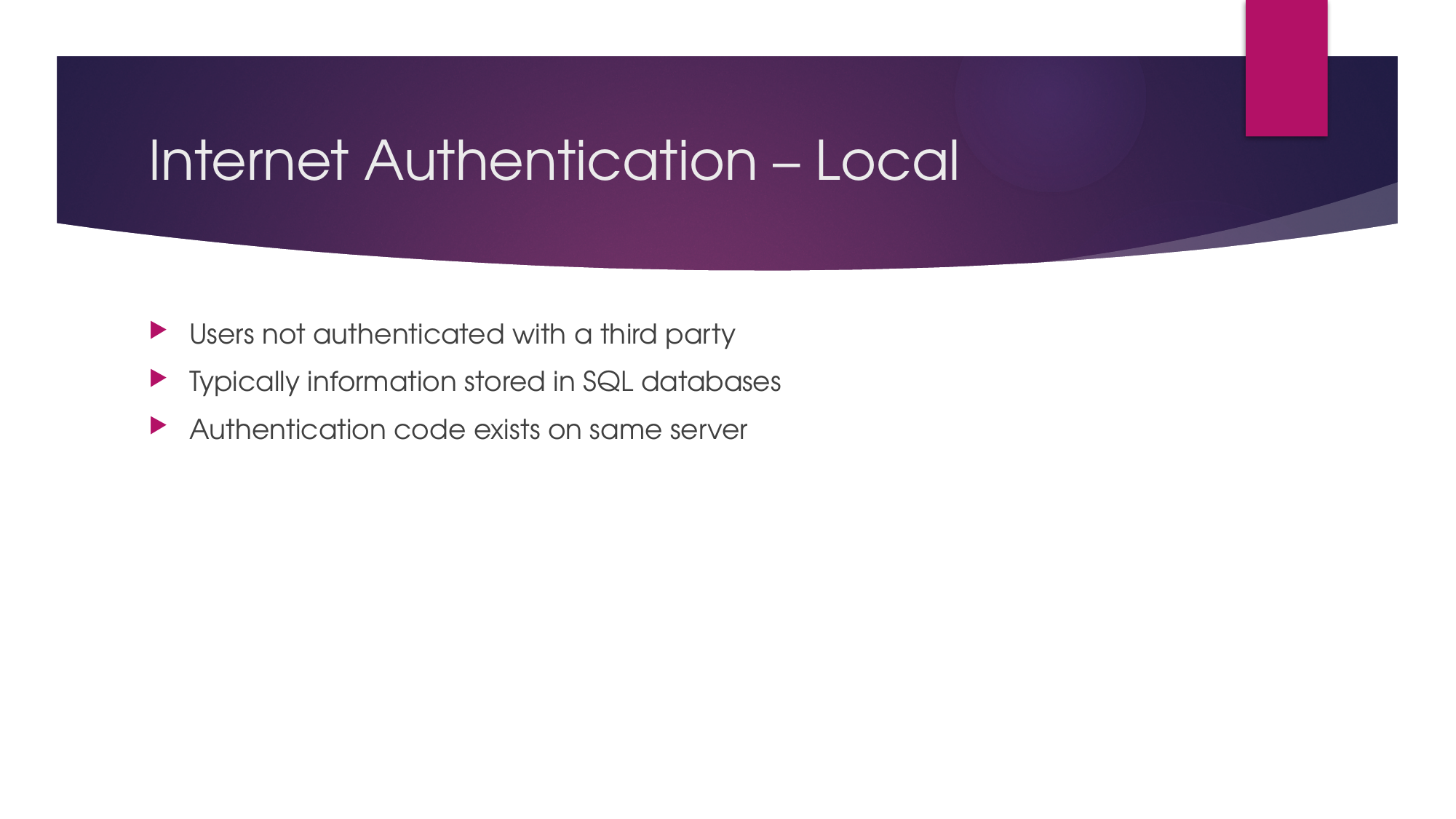

# Internet Authentication – Local
Users not authenticated with a third party
Typically information stored in SQL databases
Authentication code exists on same server